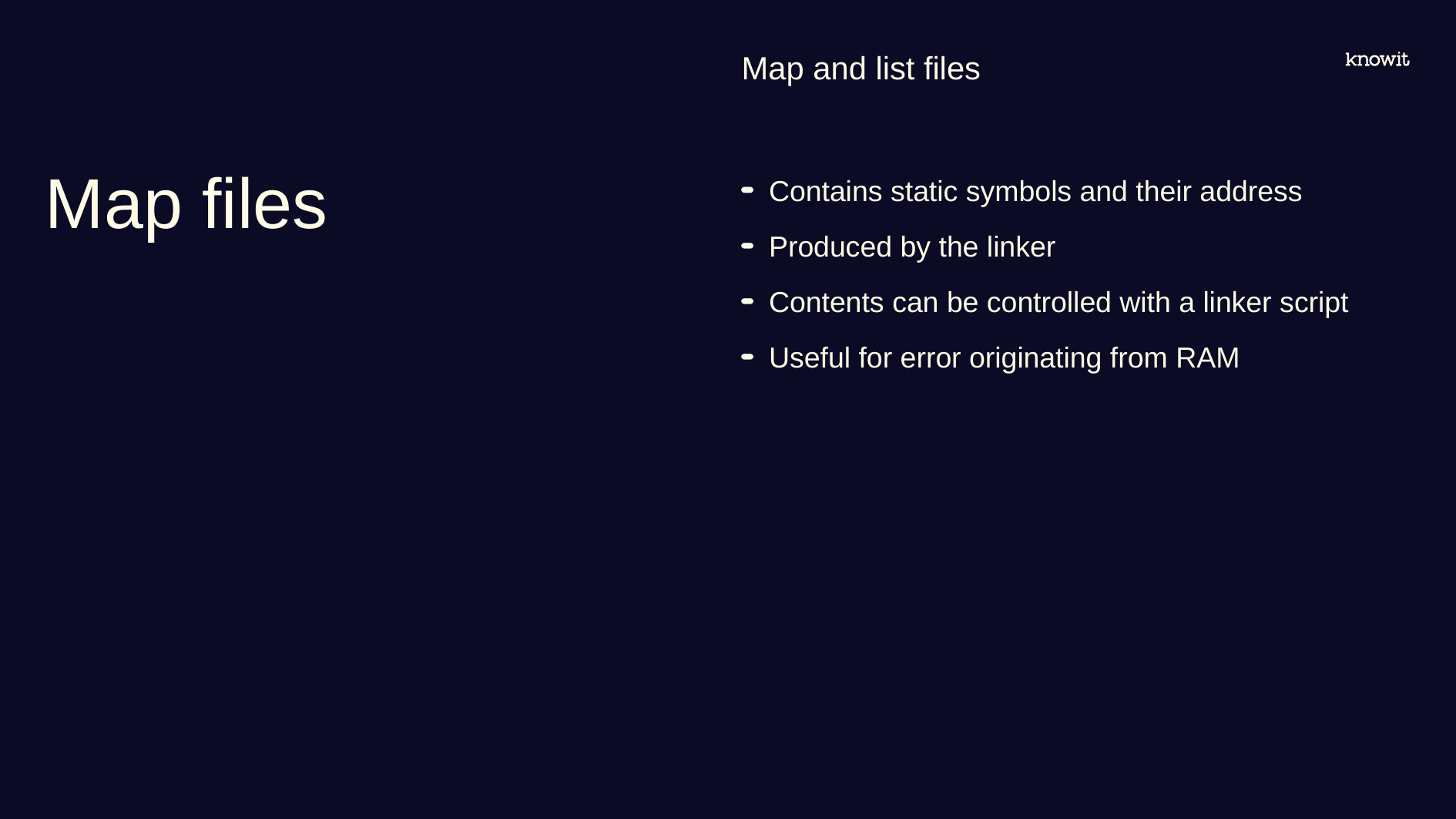

Map and list files
# Map files
Contains static symbols and their address
Produced by the linker
Contents can be controlled with a linker script
Useful for error originating from RAM